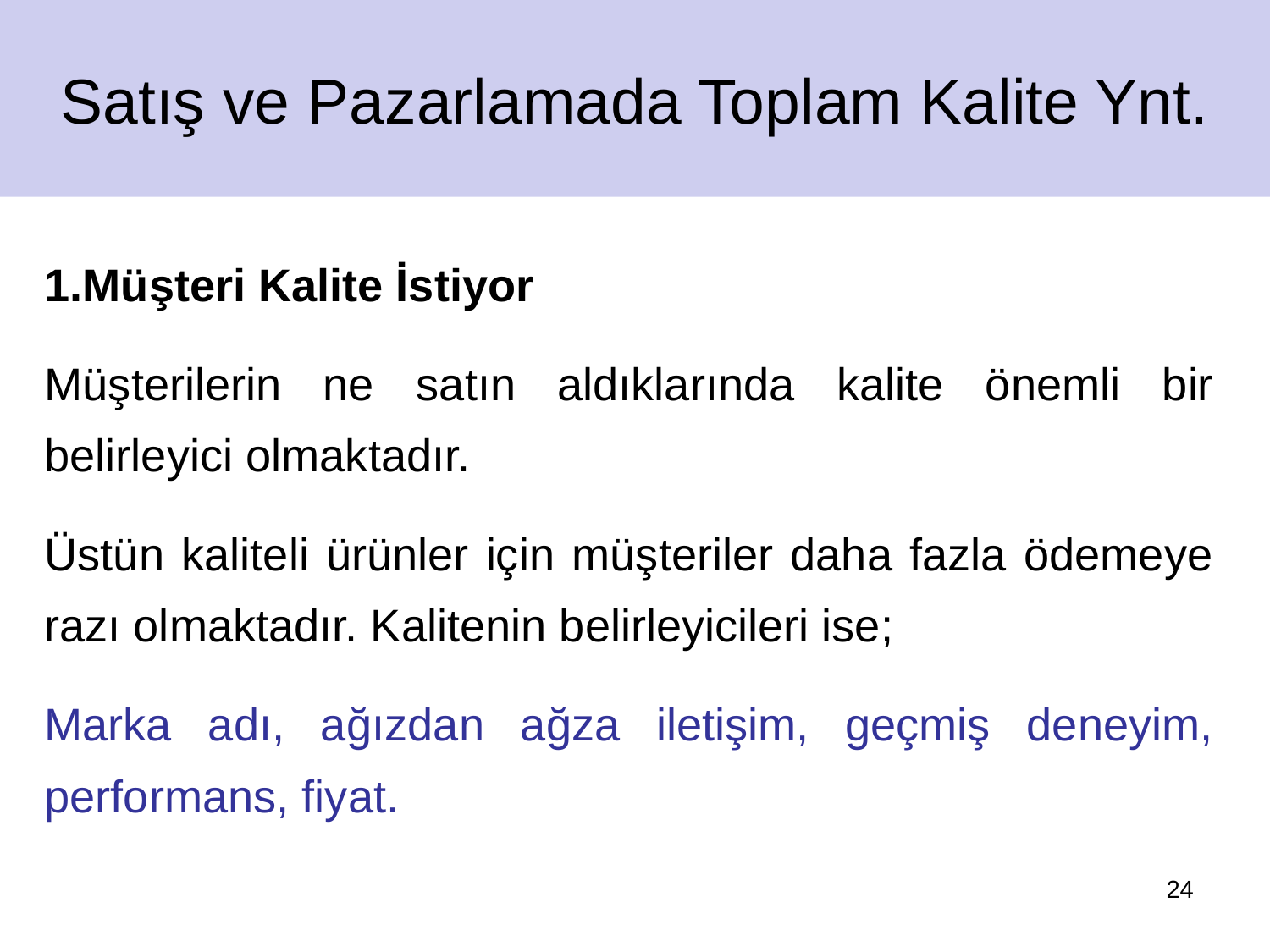

Satış ve Pazarlamada Toplam Kalite Ynt.
1.Müşteri Kalite İstiyor
Müşterilerin ne satın aldıklarında kalite önemli bir belirleyici olmaktadır.
Üstün kaliteli ürünler için müşteriler daha fazla ödemeye razı olmaktadır. Kalitenin belirleyicileri ise;
Marka adı, ağızdan ağza iletişim, geçmiş deneyim, performans, fiyat.
24